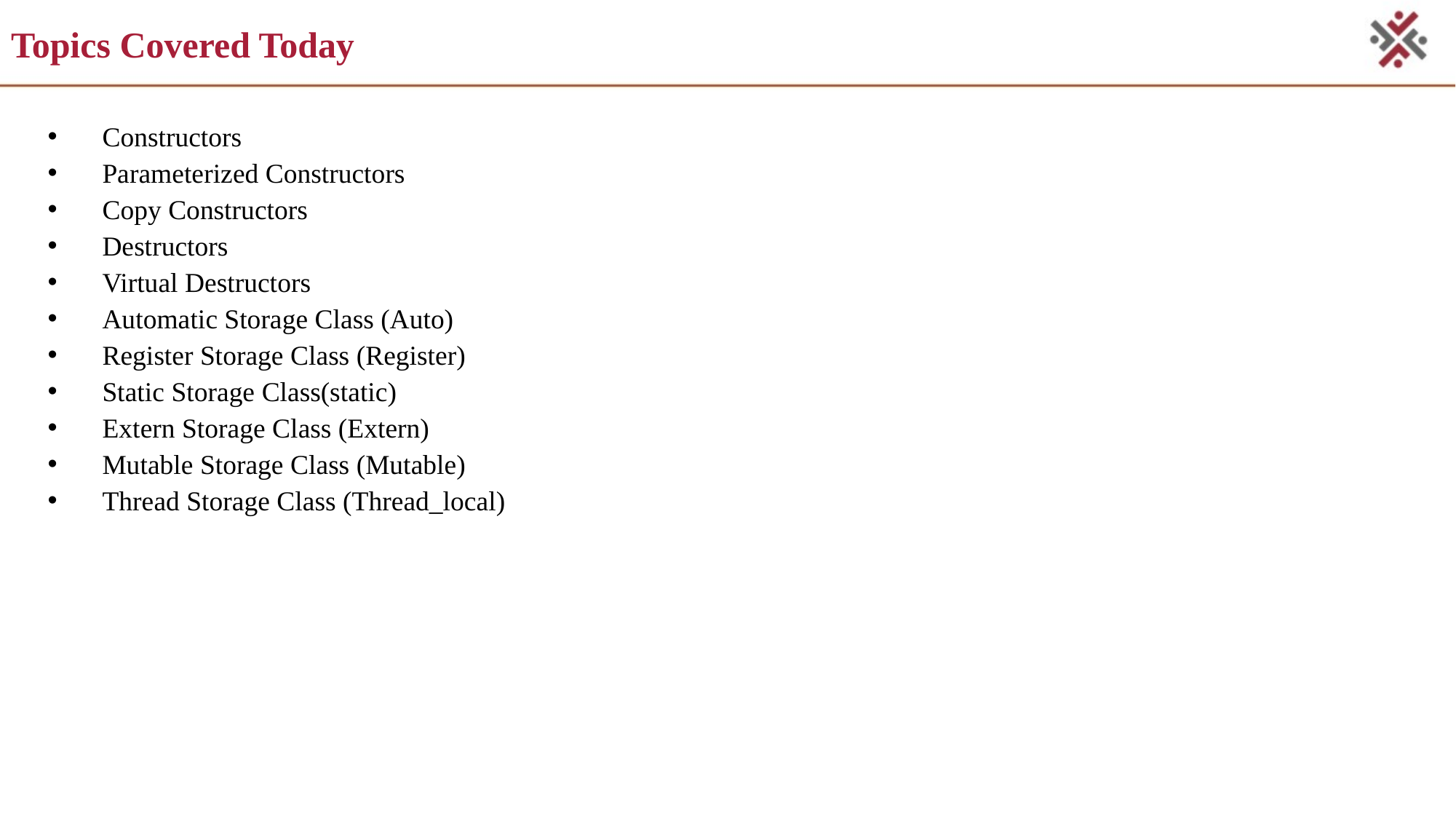

# Topics Covered Today
Constructors​
Parameterized Constructors​
Copy Constructors​
Destructors​
Virtual Destructors​
Automatic Storage Class (Auto)​
Register Storage Class (Register)
Static Storage Class(static)​
Extern Storage Class (Extern)​
Mutable Storage Class (Mutable)​
Thread Storage Class (Thread_local)​